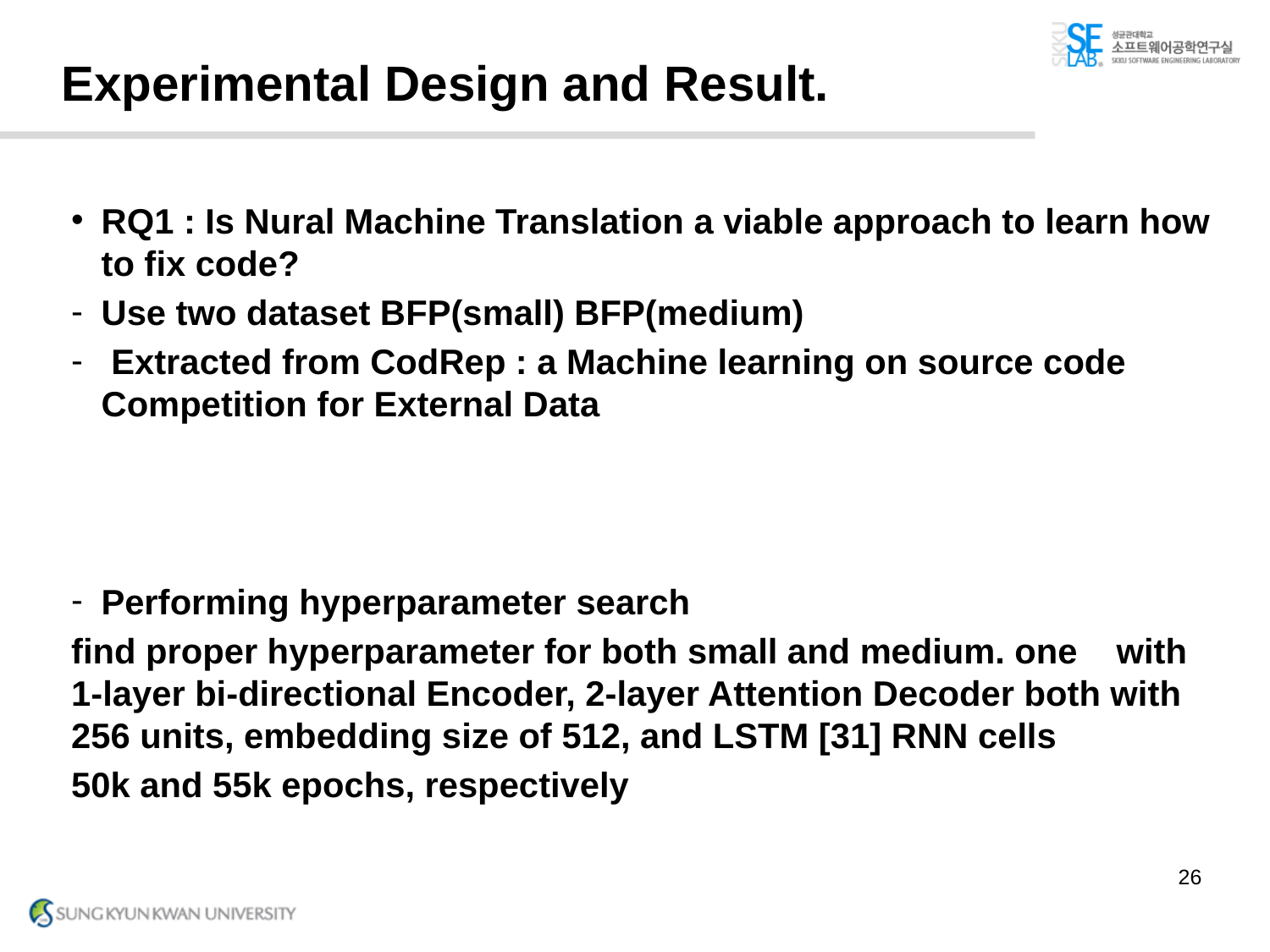

# Experimental Design and Result.
RQ1 : Is Nural Machine Translation a viable approach to learn how to fix code?
Use two dataset BFP(small) BFP(medium)
 Extracted from CodRep : a Machine learning on source code Competition for External Data

Performing hyperparameter search
find proper hyperparameter for both small and medium. one    with 1-layer bi-directional Encoder, 2-layer Attention Decoder both with 256 units, embedding size of 512, and LSTM [31] RNN cells
50k and 55k epochs, respectively
26